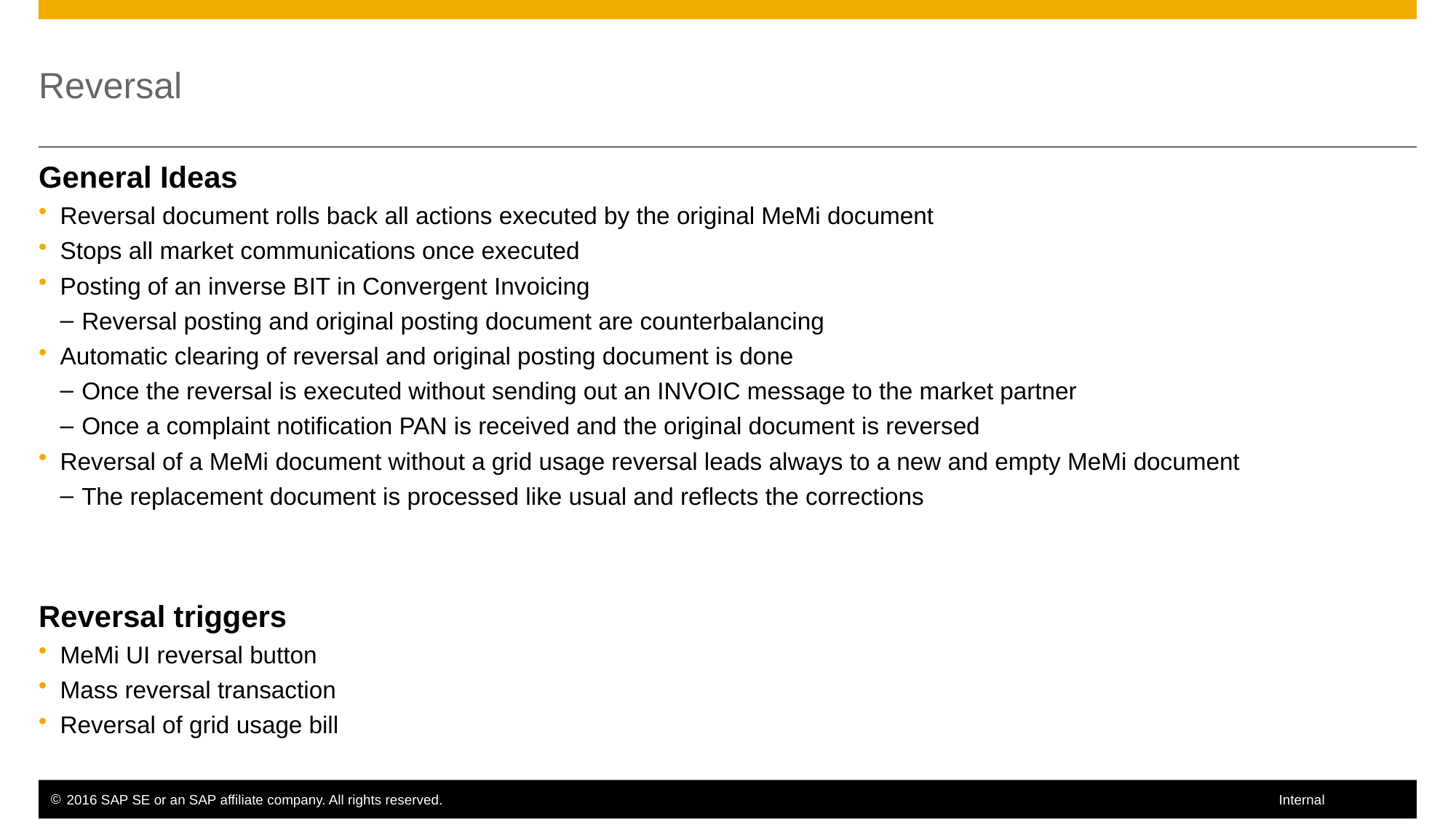

# Reversal
General Ideas
Reversal document rolls back all actions executed by the original MeMi document
Stops all market communications once executed
Posting of an inverse BIT in Convergent Invoicing
Reversal posting and original posting document are counterbalancing
Automatic clearing of reversal and original posting document is done
Once the reversal is executed without sending out an INVOIC message to the market partner
Once a complaint notification PAN is received and the original document is reversed
Reversal of a MeMi document without a grid usage reversal leads always to a new and empty MeMi document
The replacement document is processed like usual and reflects the corrections

Reversal triggers
MeMi UI reversal button
Mass reversal transaction
Reversal of grid usage bill